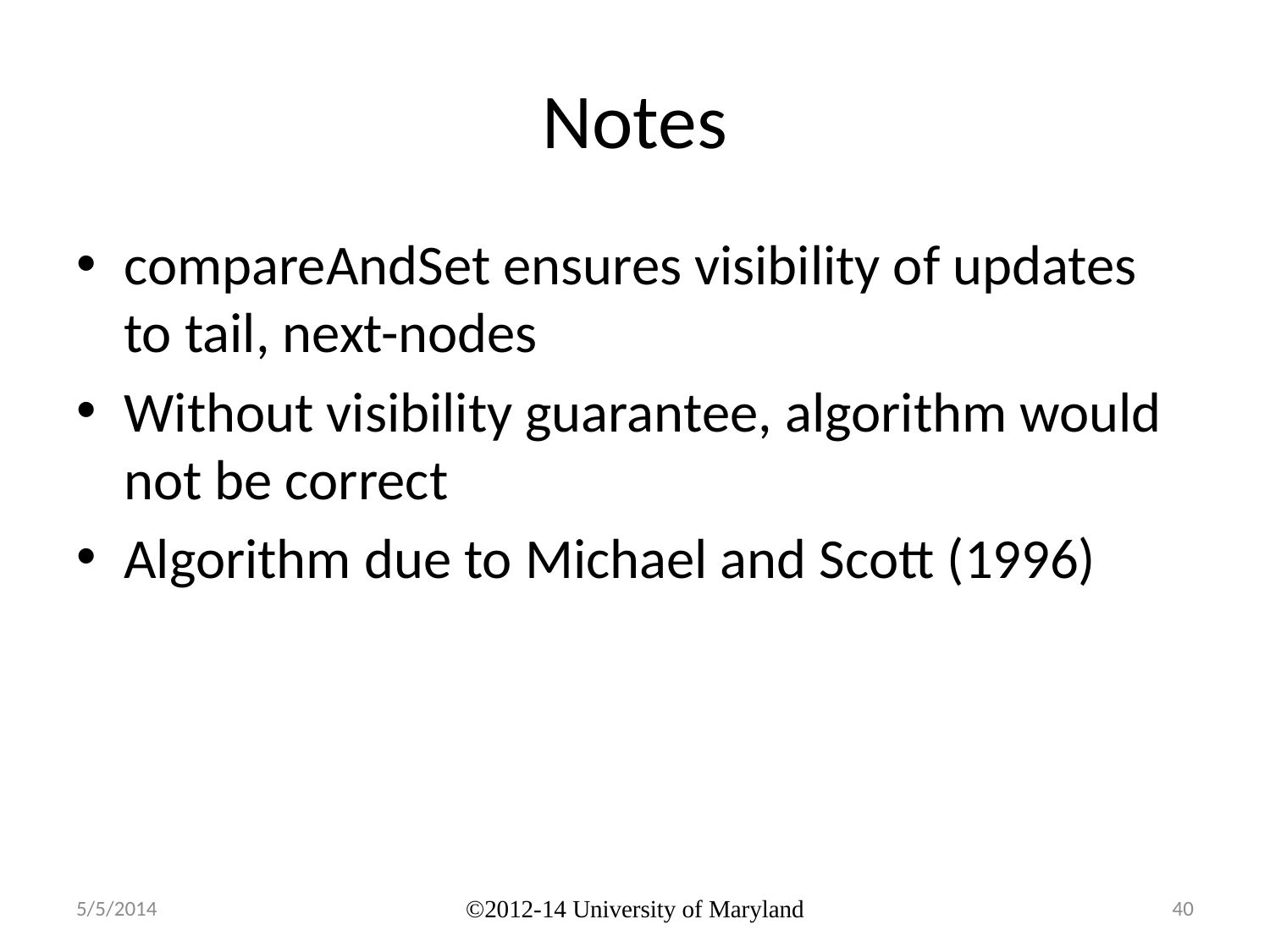

# Notes
compareAndSet ensures visibility of updates to tail, next-nodes
Without visibility guarantee, algorithm would not be correct
Algorithm due to Michael and Scott (1996)
5/5/2014
©2012-14 University of Maryland
40